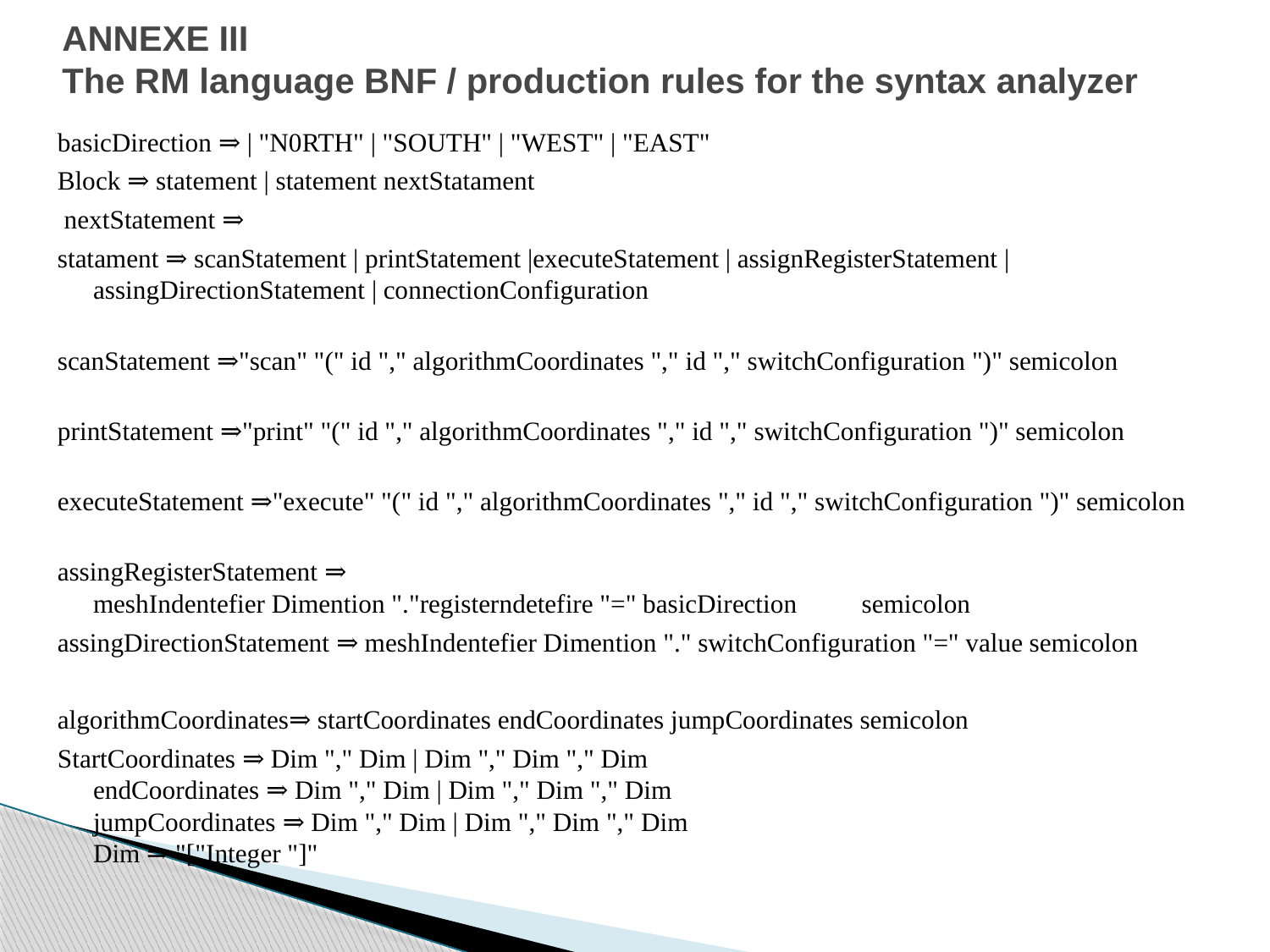

# ANNEXE III The RM language BNF / production rules for the syntax analyzer
basicDirection ⇒ | "N0RTH" | "SOUTH" | "WEST" | "EAST"
Block ⇒ statement | statement nextStatament
 nextStatement ⇒
statament ⇒ scanStatement | printStatement |executeStatement | assignRegisterStatement | assingDirectionStatement | connectionConfiguration
scanStatement ⇒"scan" "(" id "," algorithmCoordinates "," id "," switchConfiguration ")" semicolon
printStatement ⇒"print" "(" id "," algorithmCoordinates "," id "," switchConfiguration ")" semicolon
executeStatement ⇒"execute" "(" id "," algorithmCoordinates "," id "," switchConfiguration ")" semicolon
assingRegisterStatement ⇒
meshIndentefier Dimention "."registerndetefire "=" basicDirection	 semicolon
assingDirectionStatement ⇒ meshIndentefier Dimention "." switchConfiguration "=" value semicolon

algorithmCoordinates⇒ startCoordinates endCoordinates jumpCoordinates semicolon
StartCoordinates ⇒ Dim "," Dim | Dim "," Dim "," Dim
endCoordinates ⇒ Dim "," Dim | Dim "," Dim "," Dim
jumpCoordinates ⇒ Dim "," Dim | Dim "," Dim "," Dim
Dim ⇒ "["Integer "]"